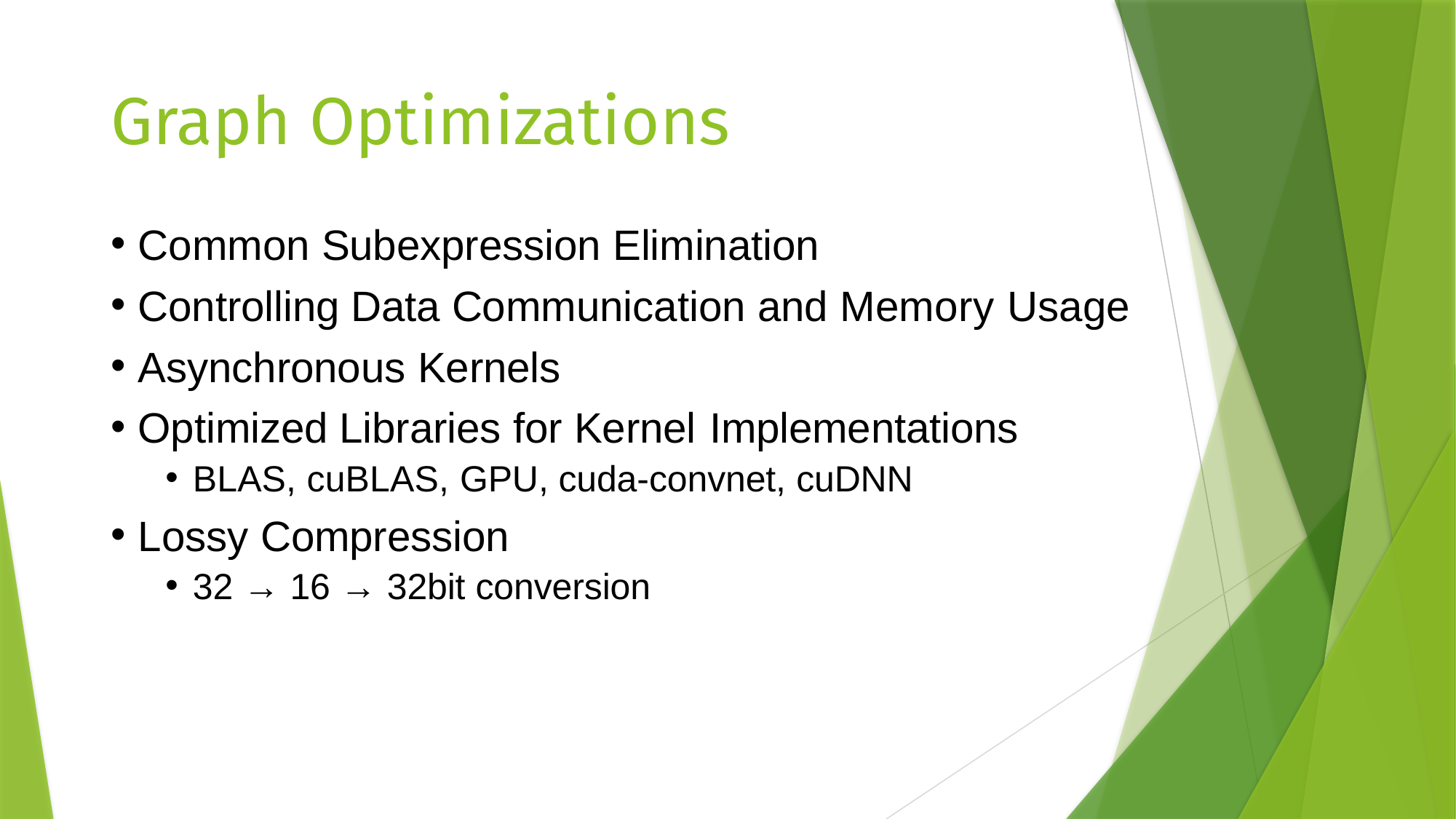

# Graph Optimizations
Common Subexpression Elimination
Controlling Data Communication and Memory Usage
Asynchronous Kernels
Optimized Libraries for Kernel Implementations
BLAS, cuBLAS, GPU, cuda-convnet, cuDNN
Lossy Compression
32 → 16 → 32bit conversion